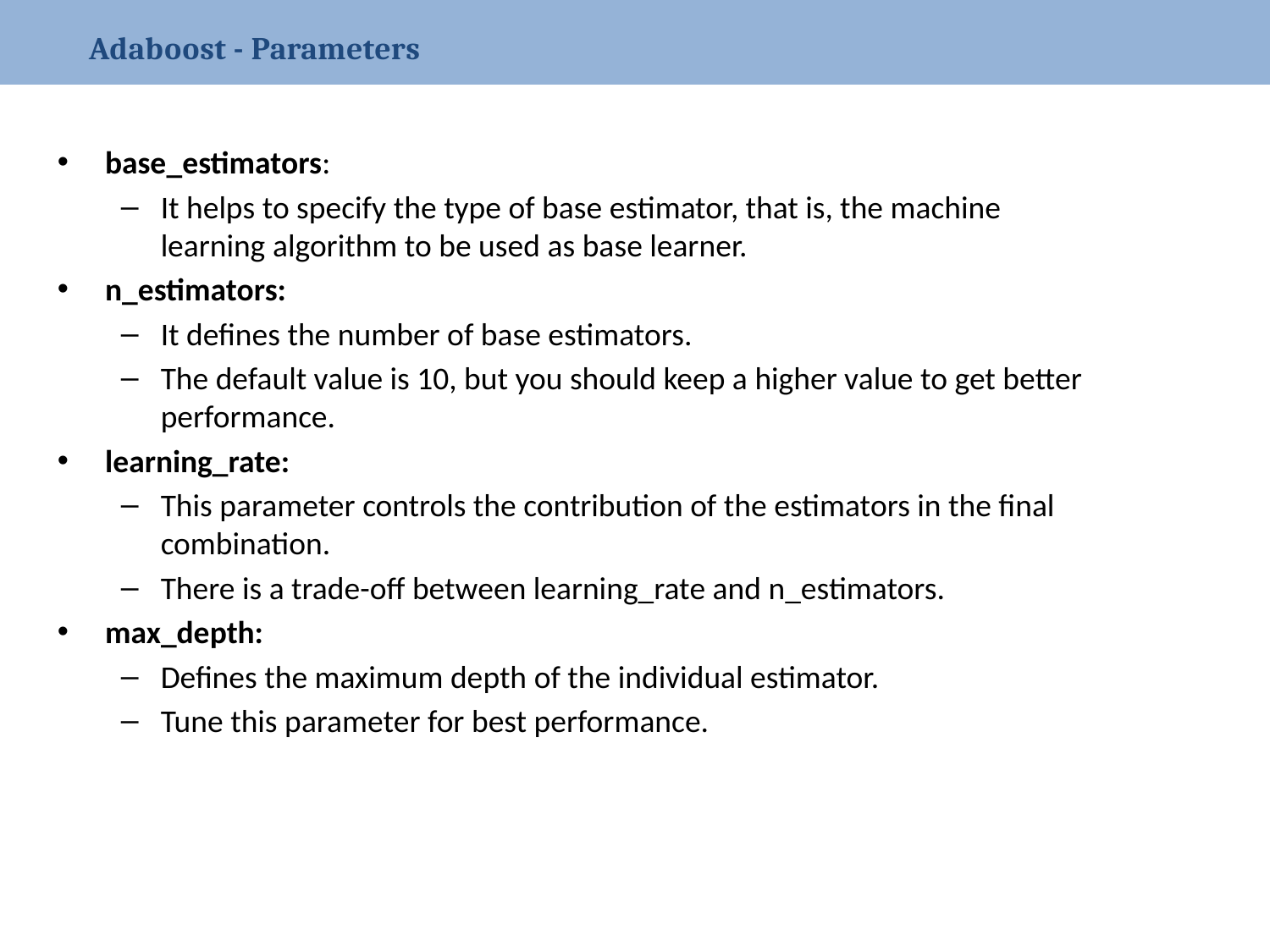

Adaboost - Parameters
base_estimators:
It helps to specify the type of base estimator, that is, the machine learning algorithm to be used as base learner.
n_estimators:
It defines the number of base estimators.
The default value is 10, but you should keep a higher value to get better performance.
learning_rate:
This parameter controls the contribution of the estimators in the final combination.
There is a trade-off between learning_rate and n_estimators.
max_depth:
Defines the maximum depth of the individual estimator.
Tune this parameter for best performance.